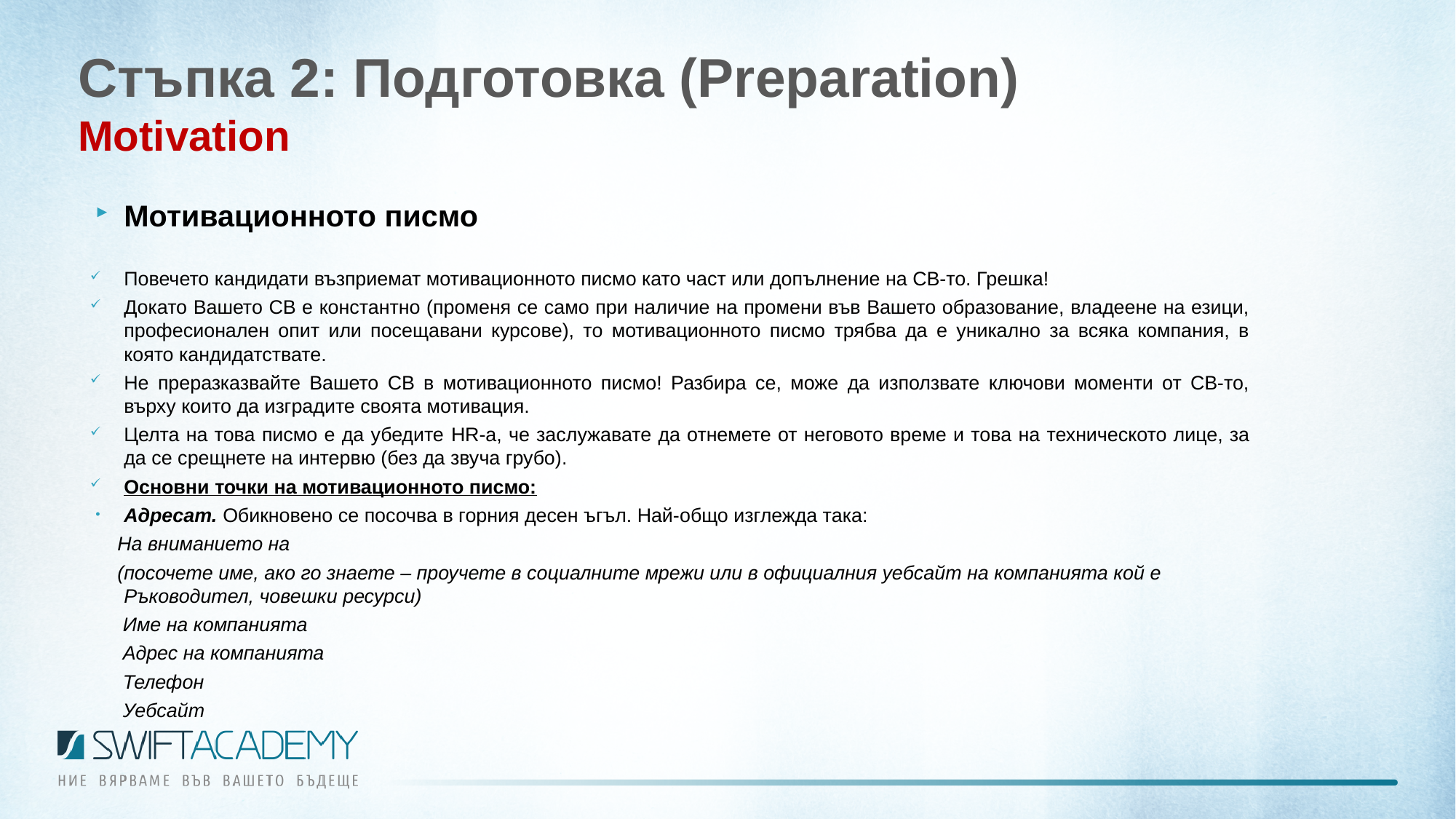

# Стъпка 2: Подготовка (Preparation) Motivation
Мотивационното писмо

Повечето кандидати възприемат мотивационното писмо като част или допълнение на СВ-то. Грешка!
Докато Вашето СВ е константно (променя се само при наличие на промени във Вашето образование, владеене на езици, професионален опит или посещавани курсове), то мотивационното писмо трябва да е уникално за всяка компания, в която кандидатствате.
Не преразказвайте Вашето СВ в мотивационното писмо! Разбира се, може да използвате ключови моменти от СВ-то, върху които да изградите своята мотивация.
Целта на това писмо е да убедите HR-a, че заслужавате да отнемете от неговото време и това на техническото лице, за да се срещнете на интервю (без да звуча грубо).
Основни точки на мотивационното писмо:
Адресат. Обикновено се посочва в горния десен ъгъл. Най-общо изглежда така:
    На вниманието на
    (посочете име, ако го знаете – проучете в социалните мрежи или в официалния уебсайт на компанията кой е Ръководител, човешки ресурси)
     Име на компанията
     Адрес на компанията
     Телефон
     Уебсайт